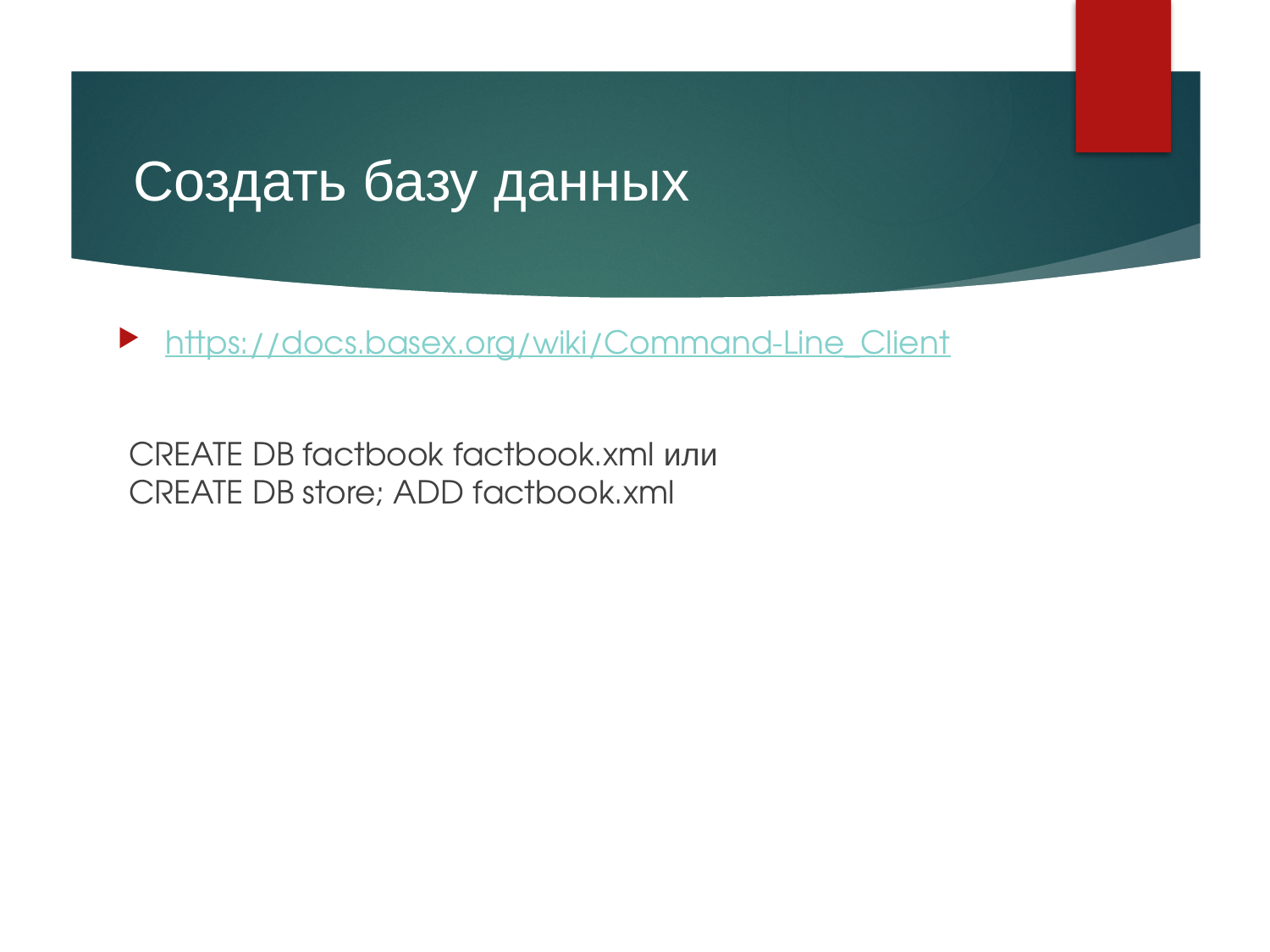

# Создать базу данных
https://docs.basex.org/wiki/Command-Line_Client

CREATE DB factbook factbook.xml или
CREATE DB store; ADD factbook.xml